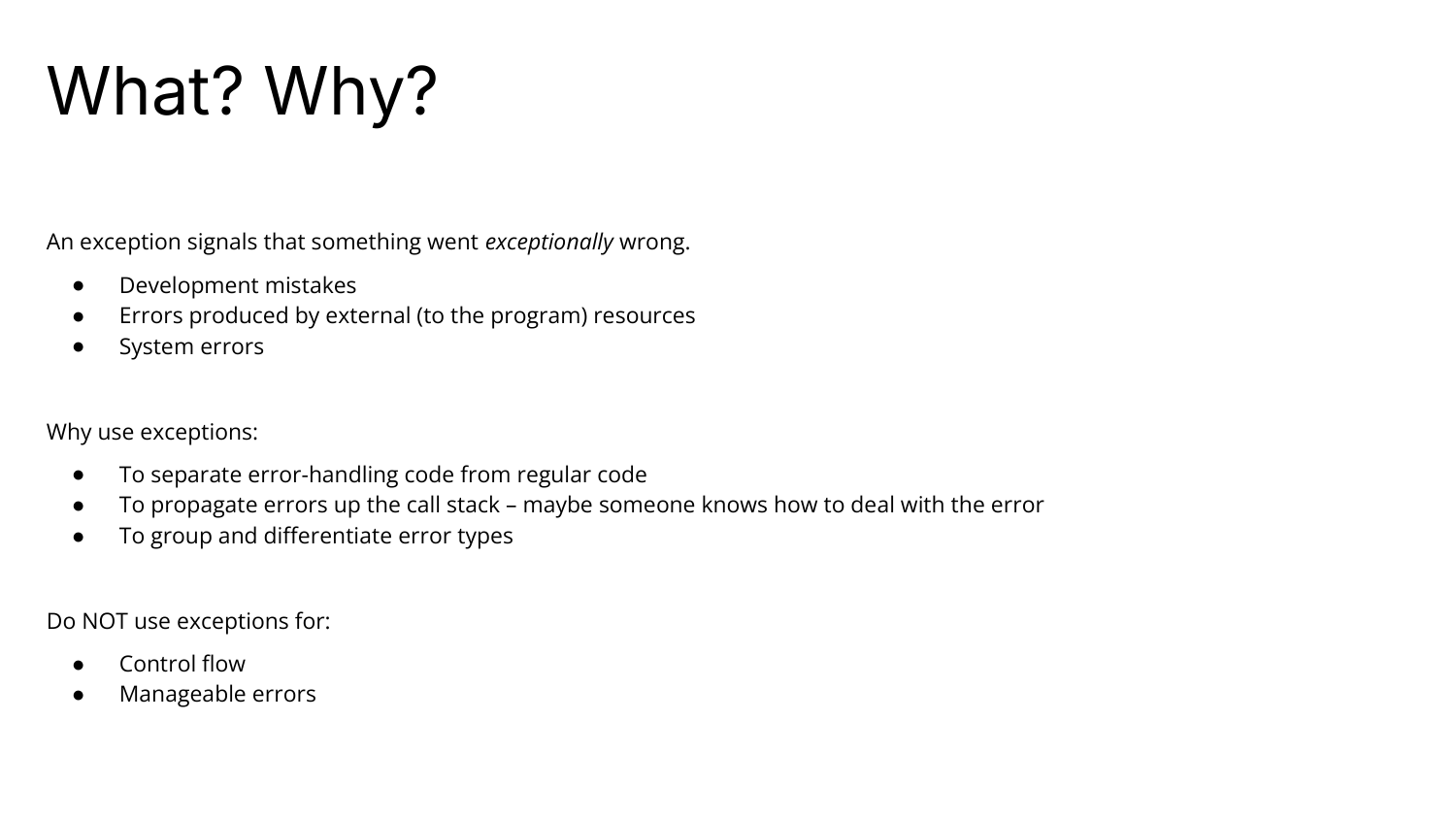

# What? Why?
An exception signals that something went exceptionally wrong.
Development mistakes
Errors produced by external (to the program) resources
System errors

Why use exceptions:
To separate error-handling code from regular code
To propagate errors up the call stack – maybe someone knows how to deal with the error
To group and differentiate error types

Do NOT use exceptions for:
Control flow
Manageable errors